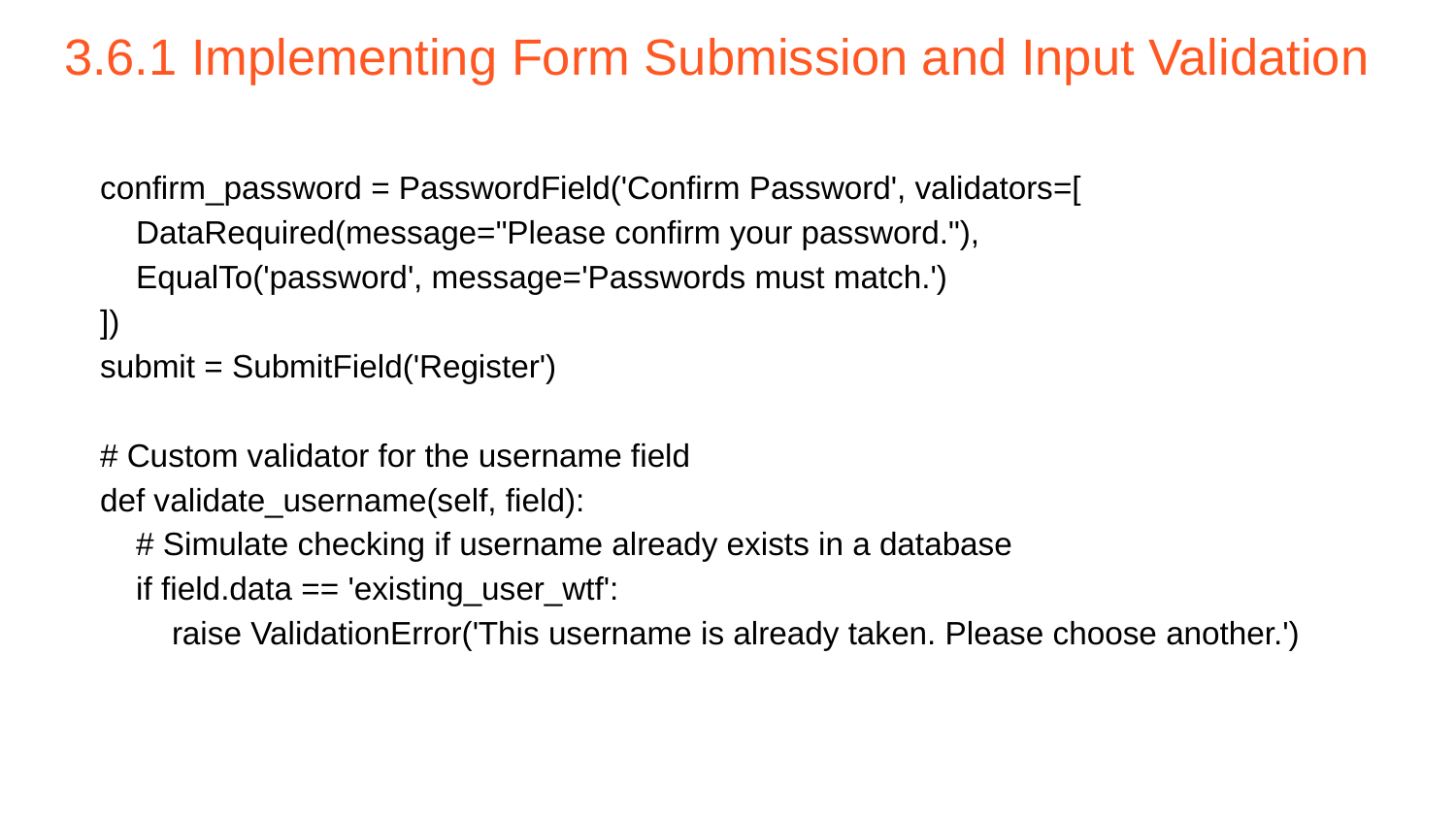

# 3.6.1 Implementing Form Submission and Input Validation
    confirm_password = PasswordField('Confirm Password', validators=[
        DataRequired(message="Please confirm your password."),
        EqualTo('password', message='Passwords must match.')
    ])
    submit = SubmitField('Register')

    # Custom validator for the username field
    def validate_username(self, field):
        # Simulate checking if username already exists in a database
        if field.data == 'existing_user_wtf':
            raise ValidationError('This username is already taken. Please choose another.')